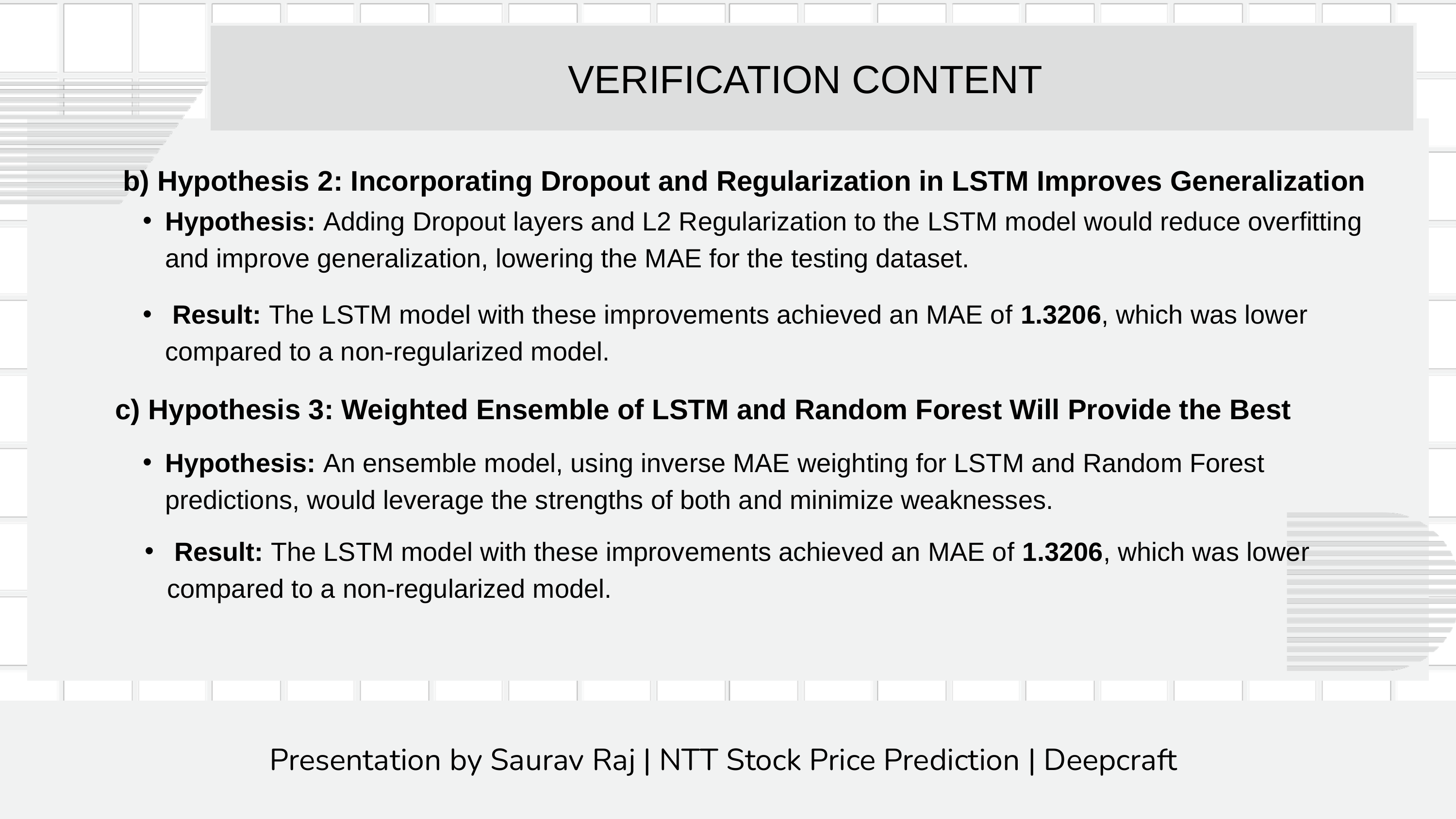

VERIFICATION CONTENT

b) Hypothesis 2: Incorporating Dropout and Regularization in LSTM Improves Generalization
Hypothesis: Adding Dropout layers and L2 Regularization to the LSTM model would reduce overfitting and improve generalization, lowering the MAE for the testing dataset.
 Result: The LSTM model with these improvements achieved an MAE of 1.3206, which was lower compared to a non-regularized model.
c) Hypothesis 3: Weighted Ensemble of LSTM and Random Forest Will Provide the Best
Hypothesis: An ensemble model, using inverse MAE weighting for LSTM and Random Forest predictions, would leverage the strengths of both and minimize weaknesses.

 Result: The LSTM model with these improvements achieved an MAE of 1.3206, which was lower compared to a non-regularized model.

Presentation by Saurav Raj | NTT Stock Price Prediction | Deepcraft